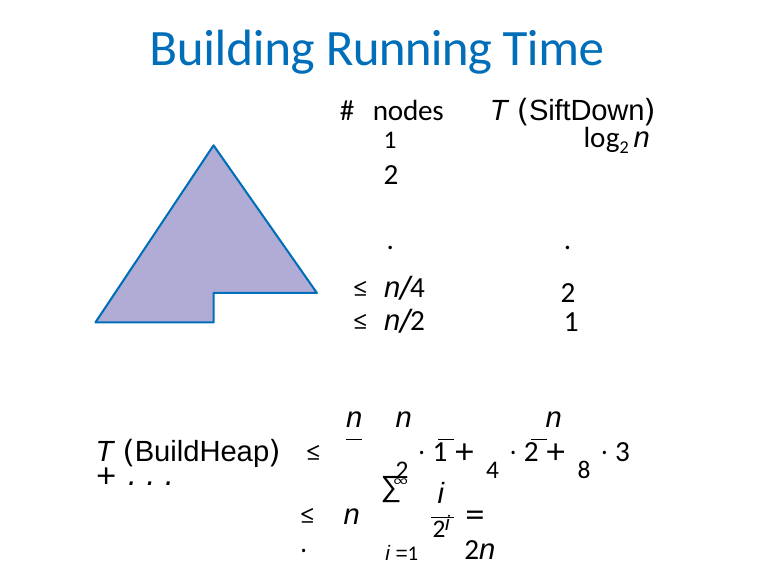

# Building Running Time
# nodes	T (SiftDown)
1	log2 n
2
.
≤ n/4
≤ n/2

. 2
1
n	n	n      T (BuildHeap)  ≤	2 · 1 + 4 · 2 + 8 · 3 + . . .

∑︁
i =1
∞
i
2i
≤  n ·
= 2n